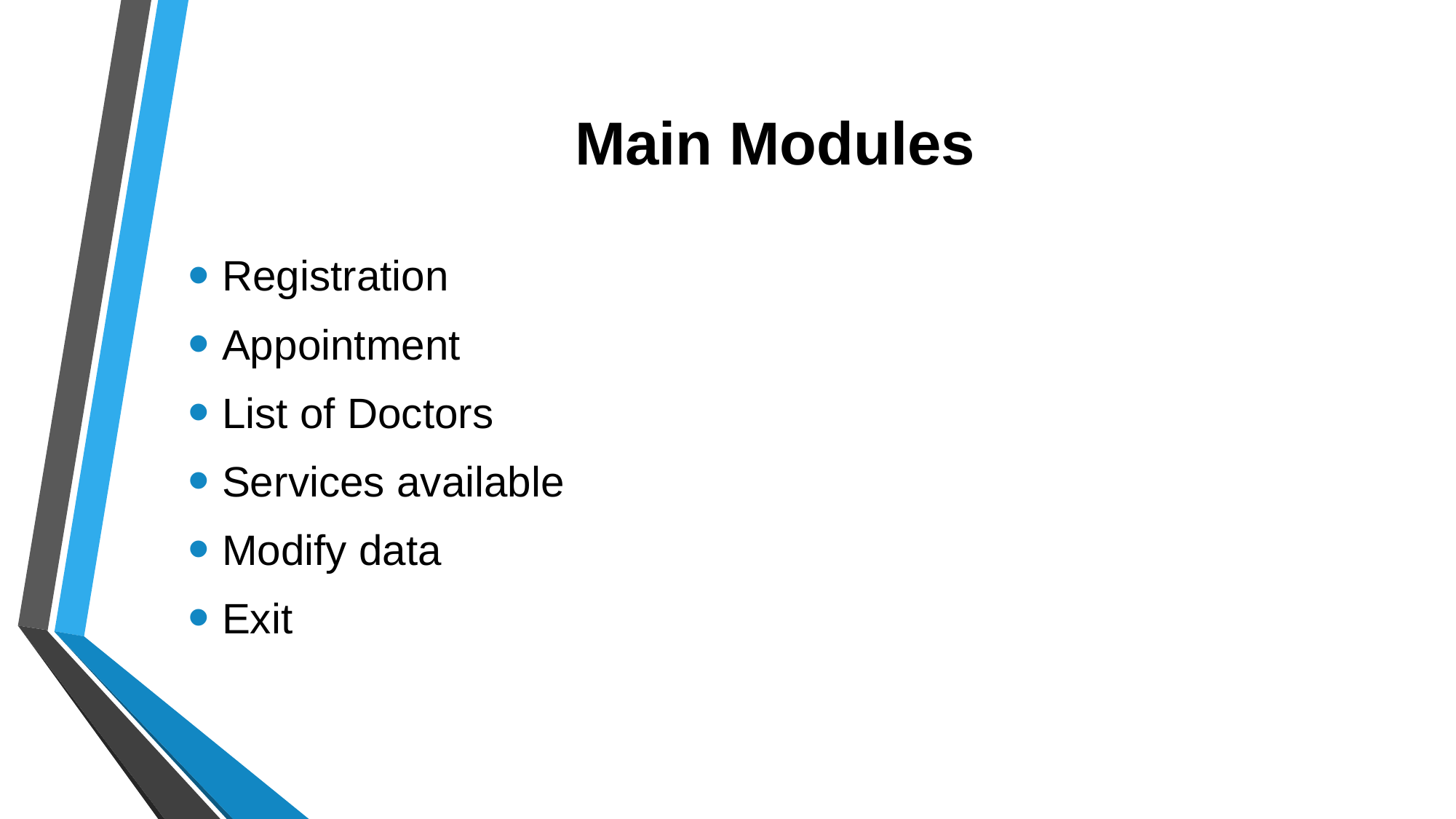

# Main Modules
Registration
Appointment
List of Doctors
Services available
Modify data
Exit